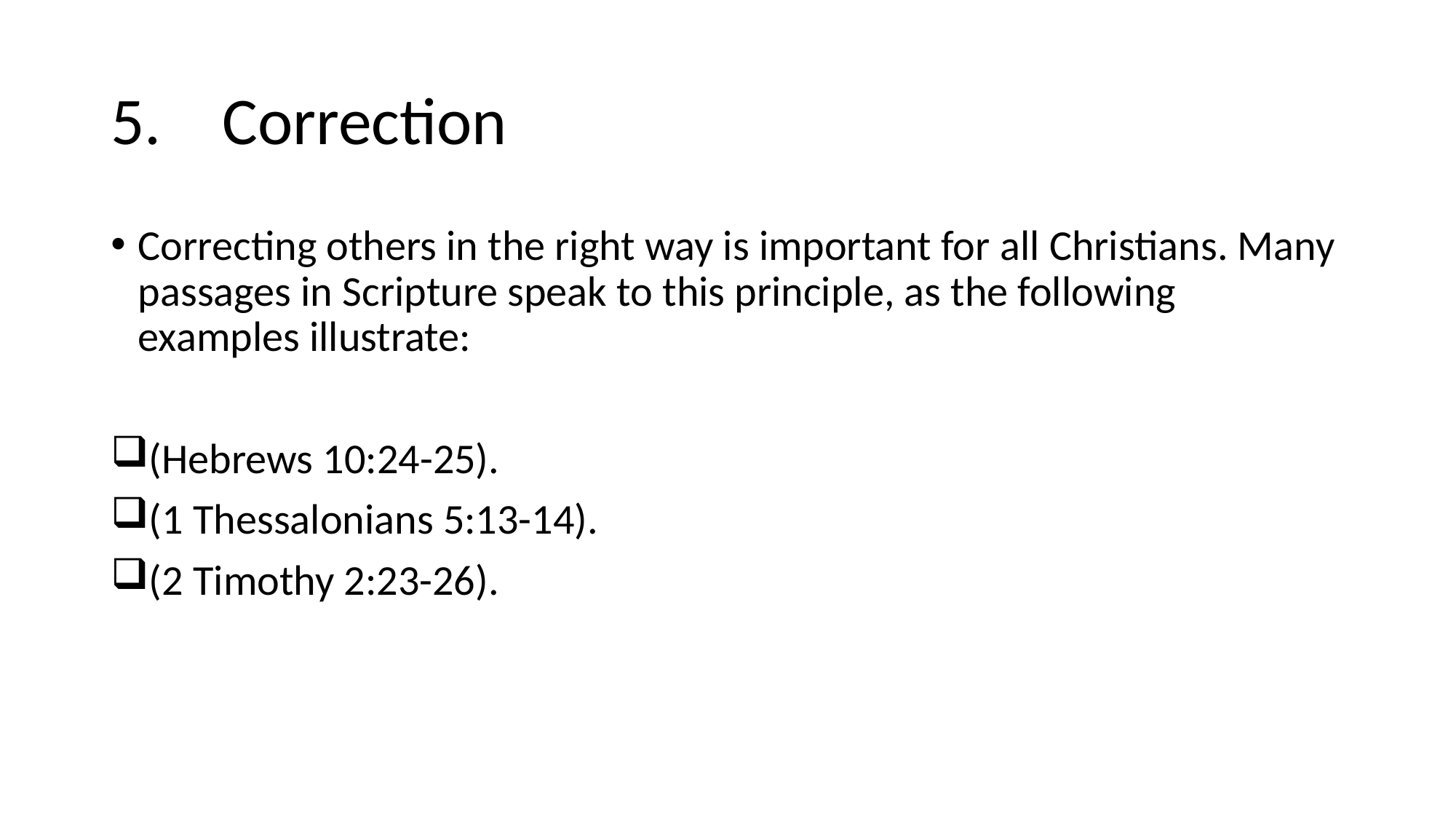

# 5.    Correction
Correcting others in the right way is important for all Christians. Many passages in Scripture speak to this principle, as the following examples illustrate:

(Hebrews 10:24-25).
(1 Thessalonians 5:13-14).
(2 Timothy 2:23-26).